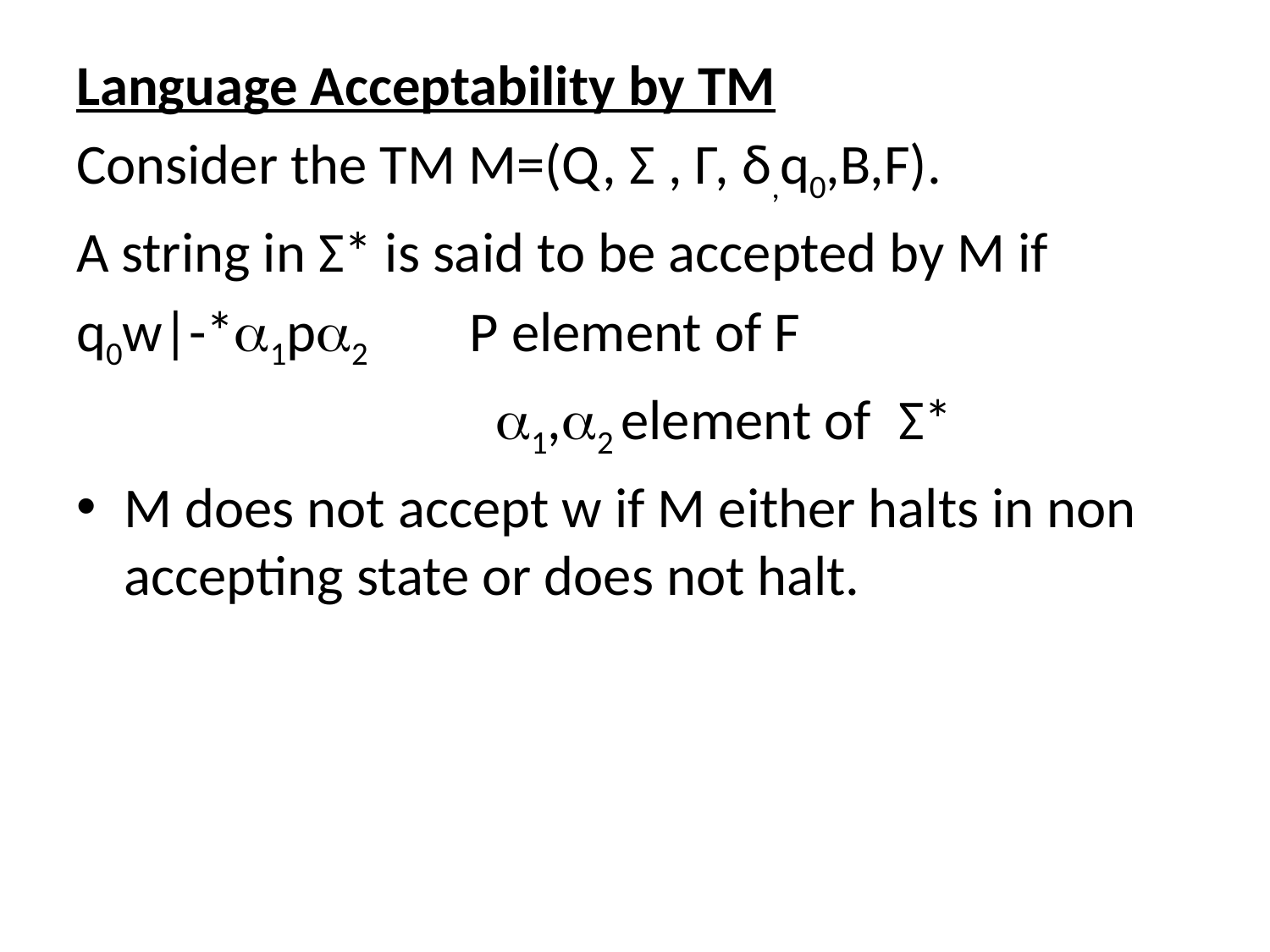

Language Acceptability by TM
Consider the TM M=(Q, Σ , Г, δ,q0,B,F).
A string in Σ* is said to be accepted by M if
q0w|-*α1pα2        P element of F
                                 α1,α2 element of   Σ*
M does not accept w if M either halts in non accepting state or does not halt.